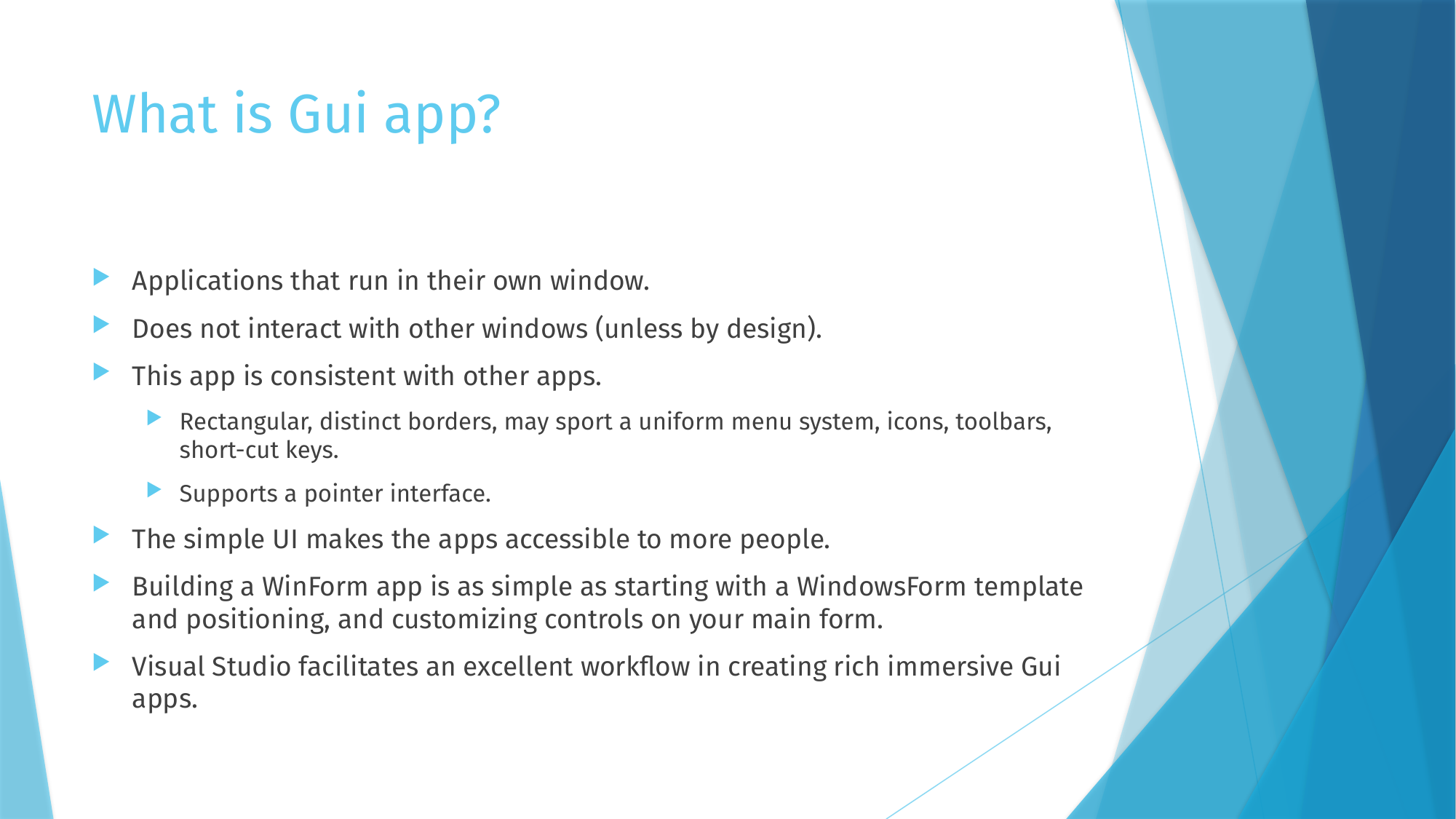

# What is Gui app?
Applications that run in their own window.
Does not interact with other windows (unless by design).
This app is consistent with other apps.
Rectangular, distinct borders, may sport a uniform menu system, icons, toolbars, short-cut keys.
Supports a pointer interface.
The simple UI makes the apps accessible to more people.
Building a WinForm app is as simple as starting with a WindowsForm template and positioning, and customizing controls on your main form.
Visual Studio facilitates an excellent workflow in creating rich immersive Gui apps.